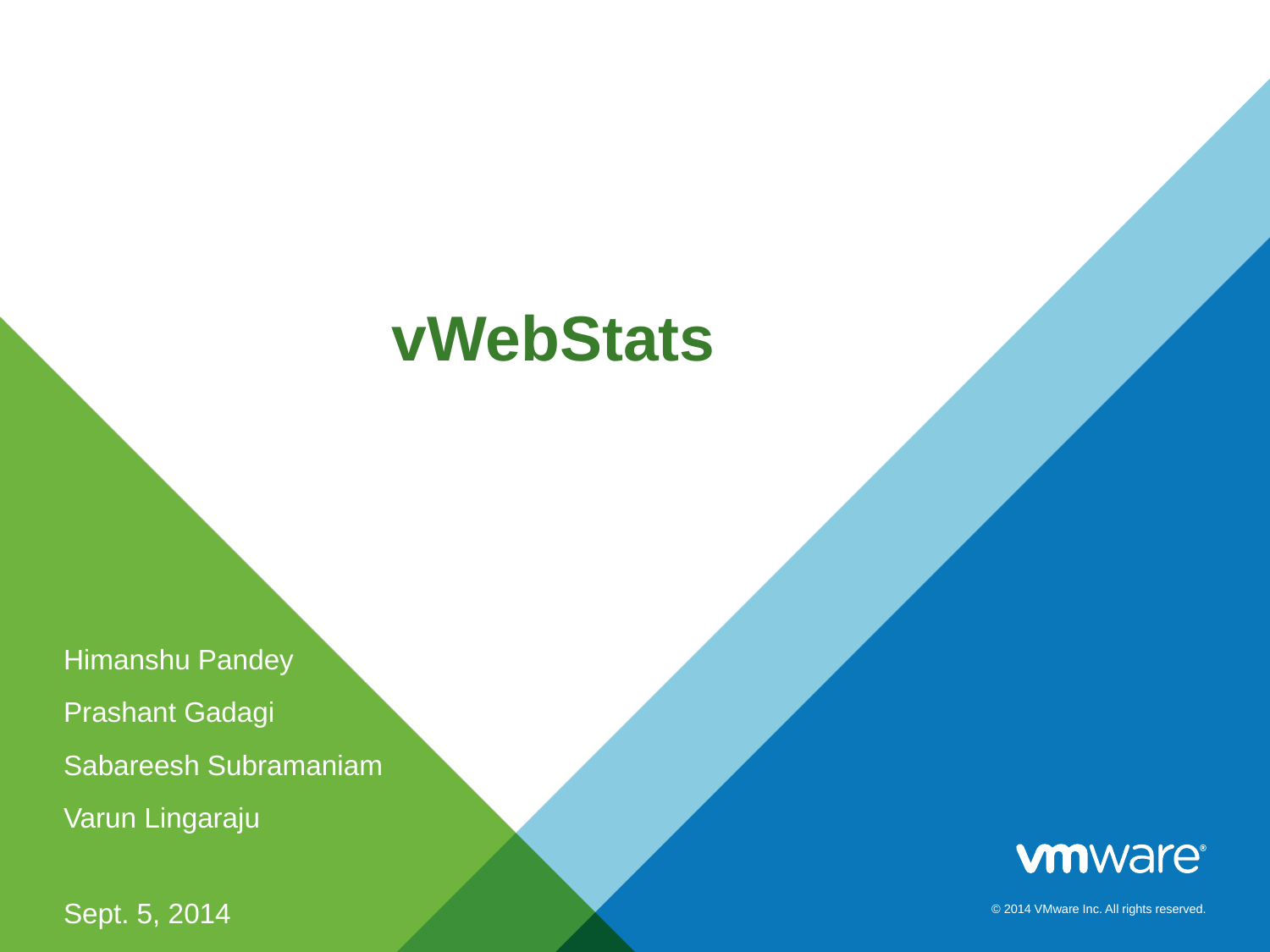

# vWebStats
Himanshu Pandey
Prashant Gadagi
Sabareesh Subramaniam
Varun Lingaraju
Sept. 5, 2014